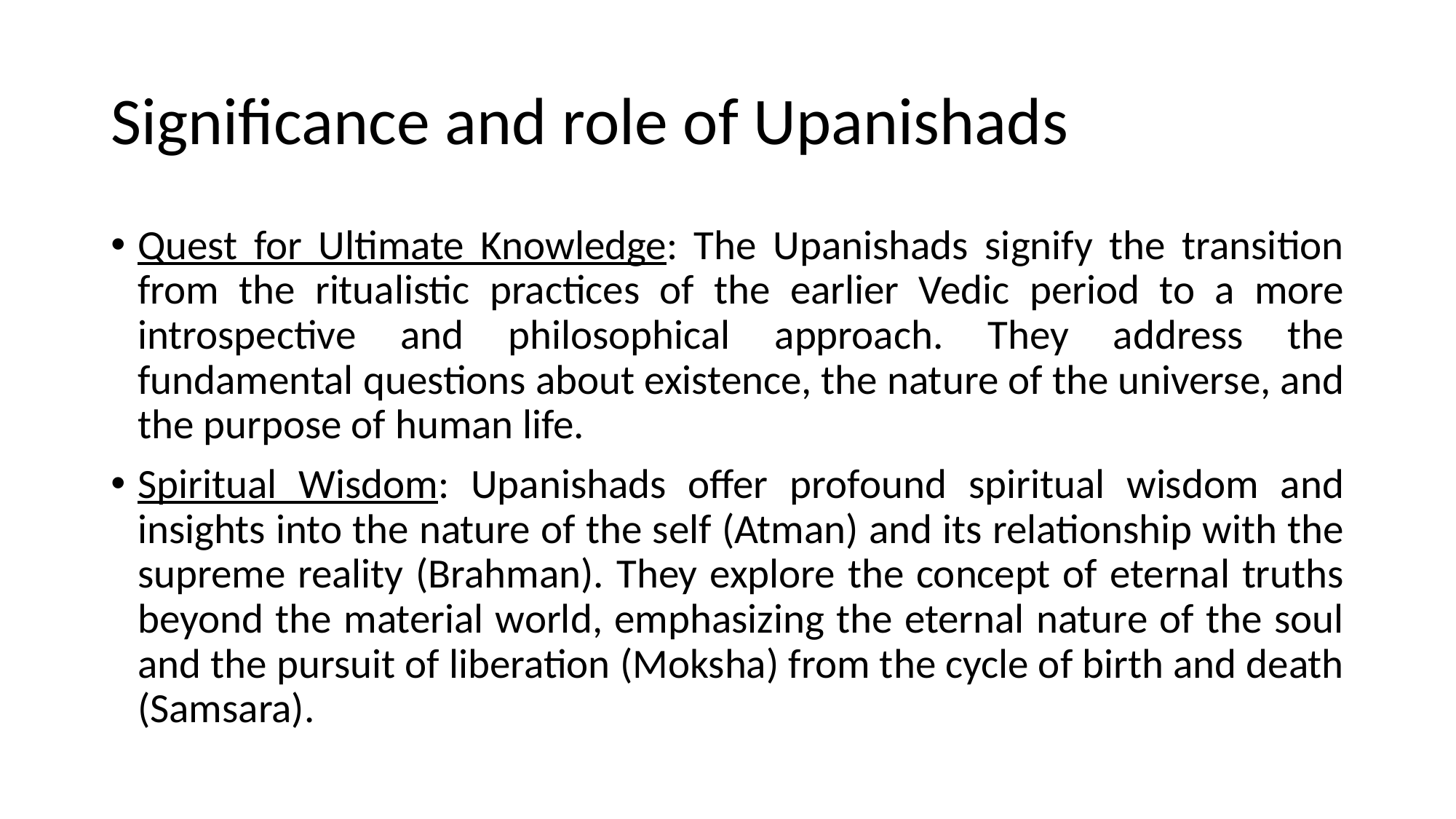

# Significance and role of Upanishads
Quest for Ultimate Knowledge: The Upanishads signify the transition from the ritualistic practices of the earlier Vedic period to a more introspective and philosophical approach. They address the fundamental questions about existence, the nature of the universe, and the purpose of human life.
Spiritual Wisdom: Upanishads offer profound spiritual wisdom and insights into the nature of the self (Atman) and its relationship with the supreme reality (Brahman). They explore the concept of eternal truths beyond the material world, emphasizing the eternal nature of the soul and the pursuit of liberation (Moksha) from the cycle of birth and death (Samsara).